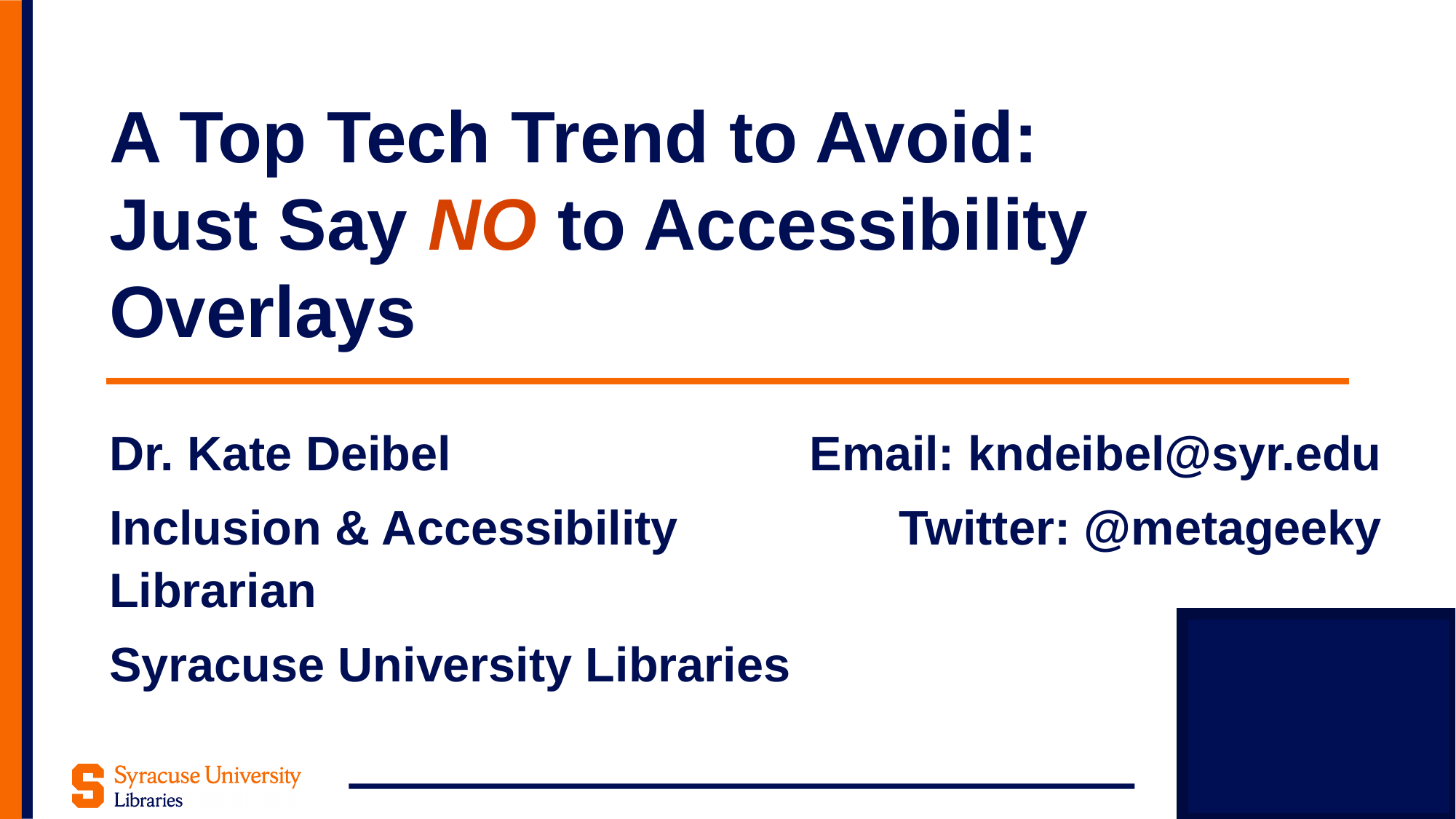

# A Top Tech Trend to Avoid: Just Say NO to Accessibility Overlays
Dr. Kate Deibel
Inclusion & Accessibility Librarian
Syracuse University Libraries
Email: kndeibel@syr.edu
Twitter: @metageeky